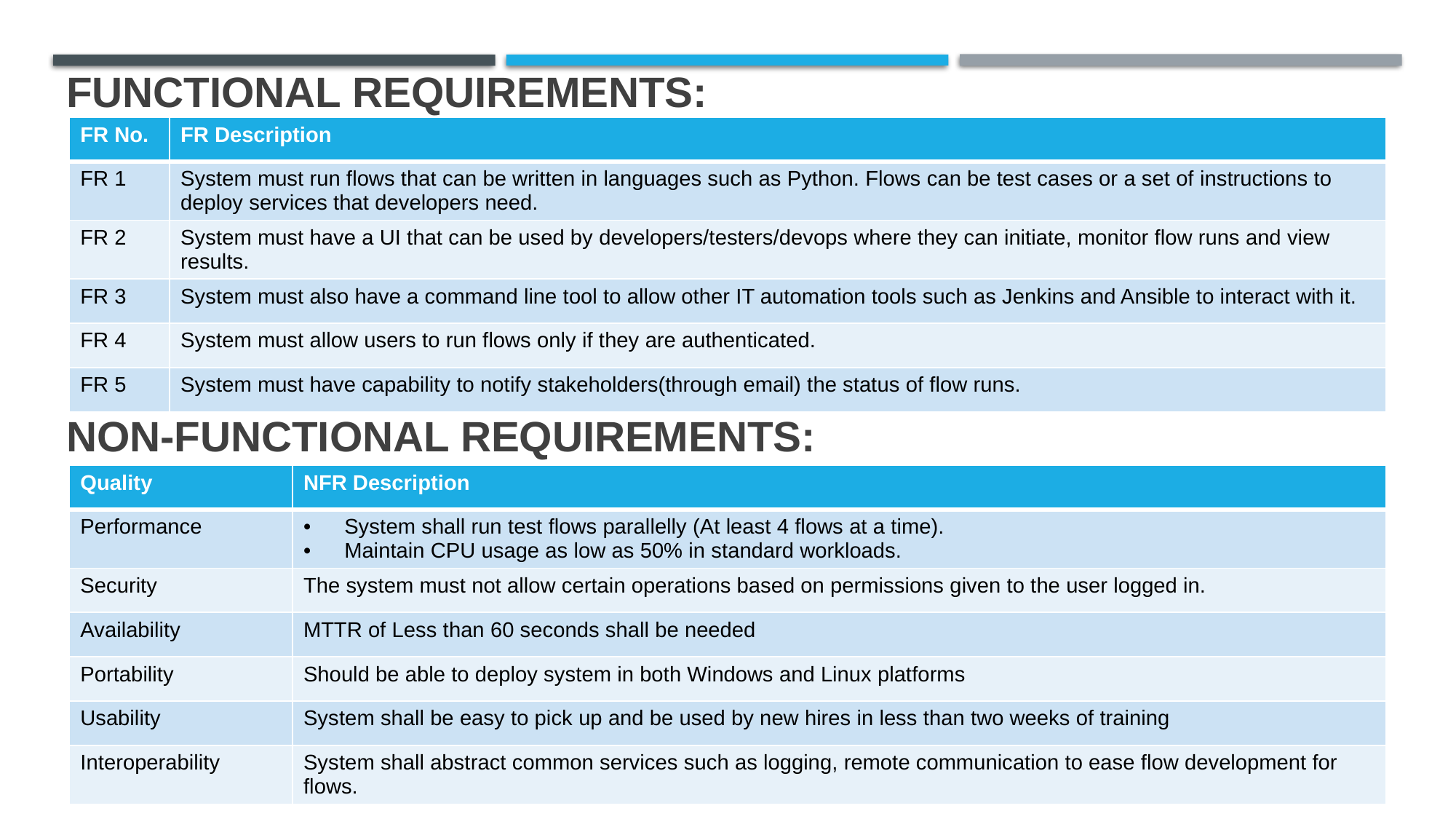

# Functional requirements:
| FR No. | FR Description |
| --- | --- |
| FR 1 | System must run flows that can be written in languages such as Python. Flows can be test cases or a set of instructions to deploy services that developers need. |
| FR 2 | System must have a UI that can be used by developers/testers/devops where they can initiate, monitor flow runs and view results. |
| FR 3 | System must also have a command line tool to allow other IT automation tools such as Jenkins and Ansible to interact with it. |
| FR 4 | System must allow users to run flows only if they are authenticated. |
| FR 5 | System must have capability to notify stakeholders(through email) the status of flow runs. |
Non-Functional requirements:
| Quality | NFR Description |
| --- | --- |
| Performance | System shall run test flows parallelly (At least 4 flows at a time). Maintain CPU usage as low as 50% in standard workloads. |
| Security | The system must not allow certain operations based on permissions given to the user logged in. |
| Availability | MTTR of Less than 60 seconds shall be needed |
| Portability | Should be able to deploy system in both Windows and Linux platforms |
| Usability | System shall be easy to pick up and be used by new hires in less than two weeks of training |
| Interoperability | System shall abstract common services such as logging, remote communication to ease flow development for flows. |